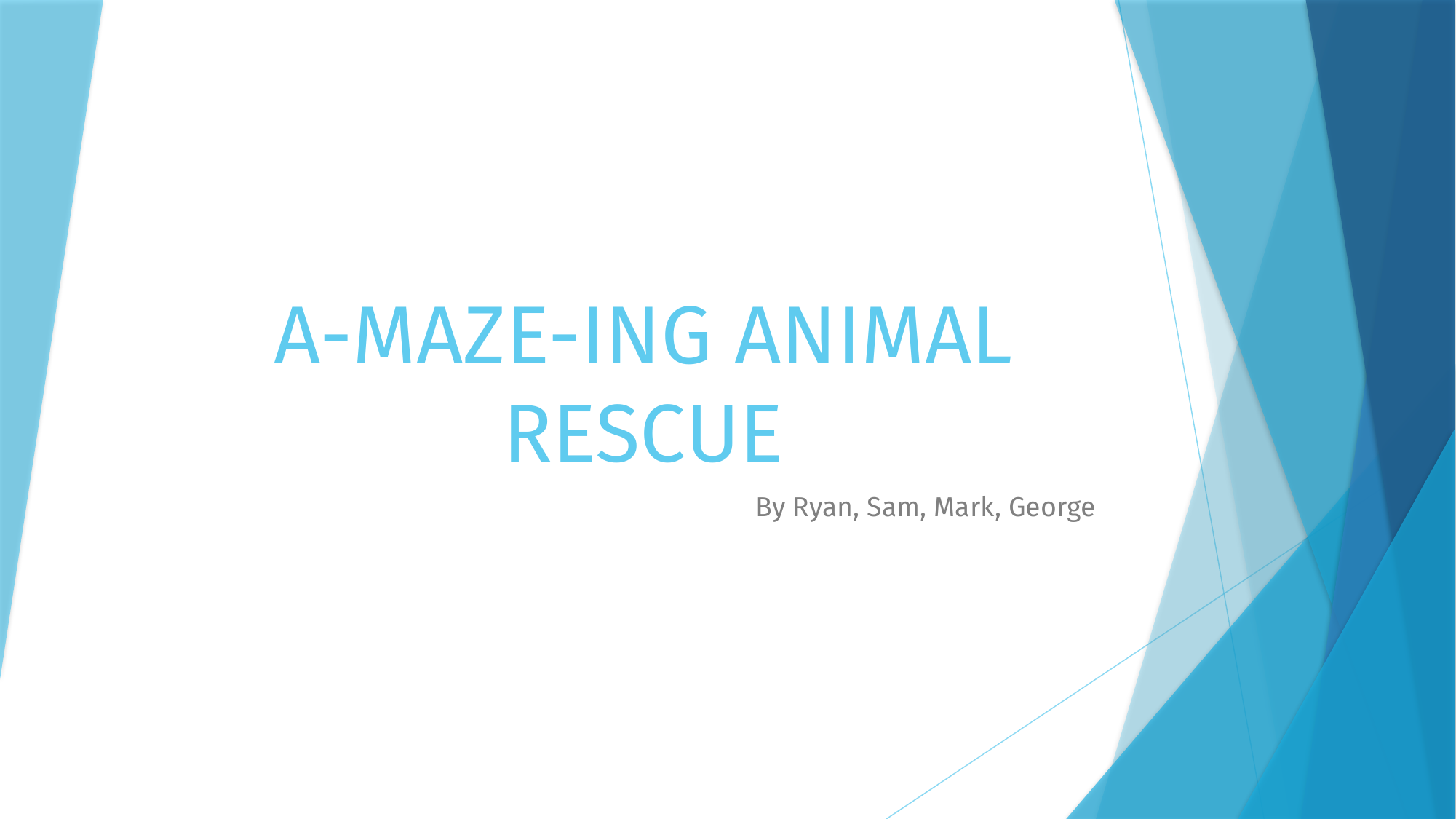

# A-MAZE-ING ANIMAL RESCUE
By Ryan, Sam, Mark, George